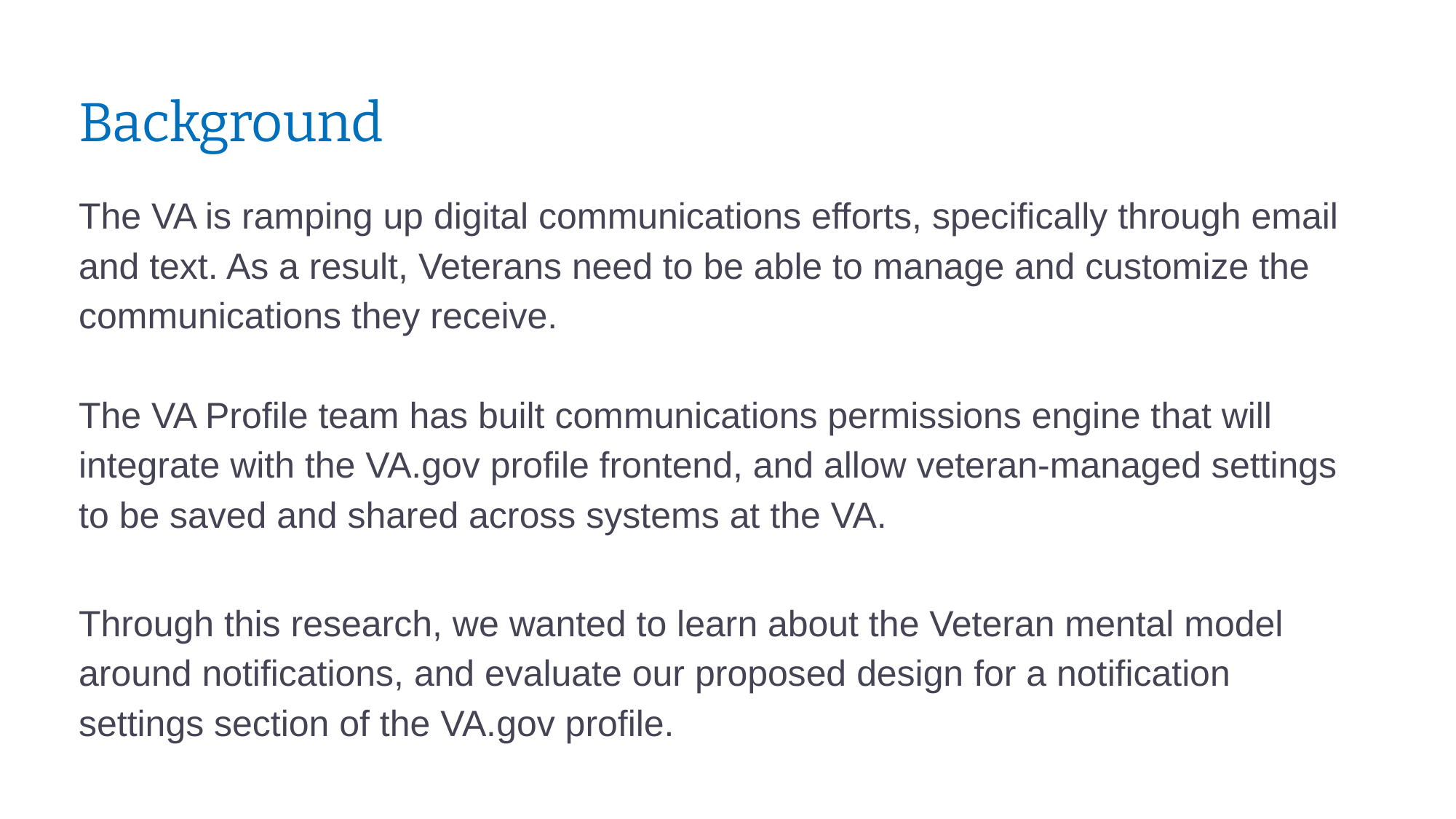

# Background
The VA is ramping up digital communications efforts, specifically through email and text. As a result, Veterans need to be able to manage and customize the communications they receive.
The VA Profile team has built communications permissions engine that will integrate with the VA.gov profile frontend, and allow veteran-managed settings to be saved and shared across systems at the VA.
Through this research, we wanted to learn about the Veteran mental model around notifications, and evaluate our proposed design for a notification settings section of the VA.gov profile.